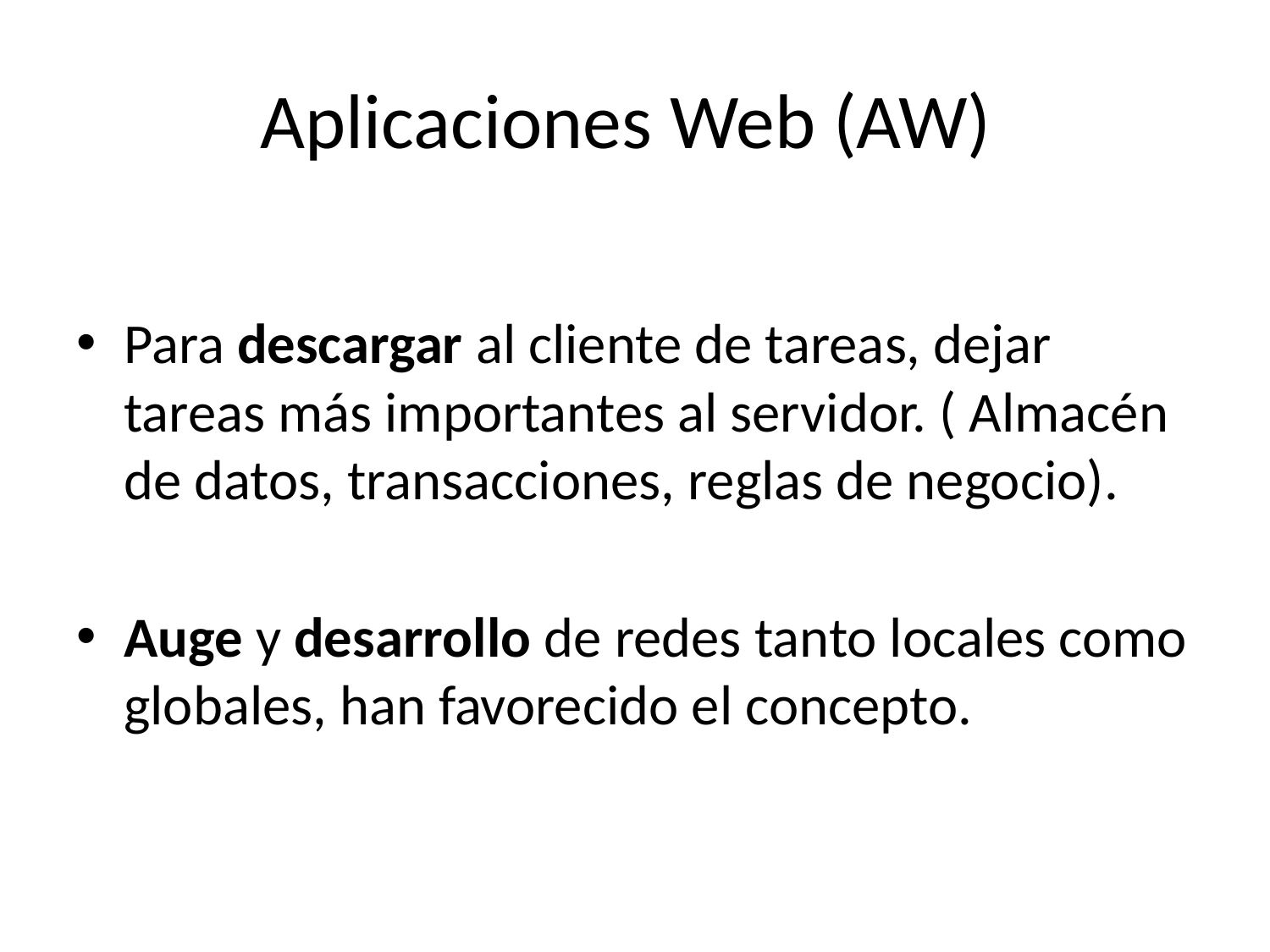

# Aplicaciones Web (AW)

Para descargar al cliente de tareas, dejar tareas más importantes al servidor. ( Almacén de datos, transacciones, reglas de negocio).

Auge y desarrollo de redes tanto locales como globales, han favorecido el concepto.